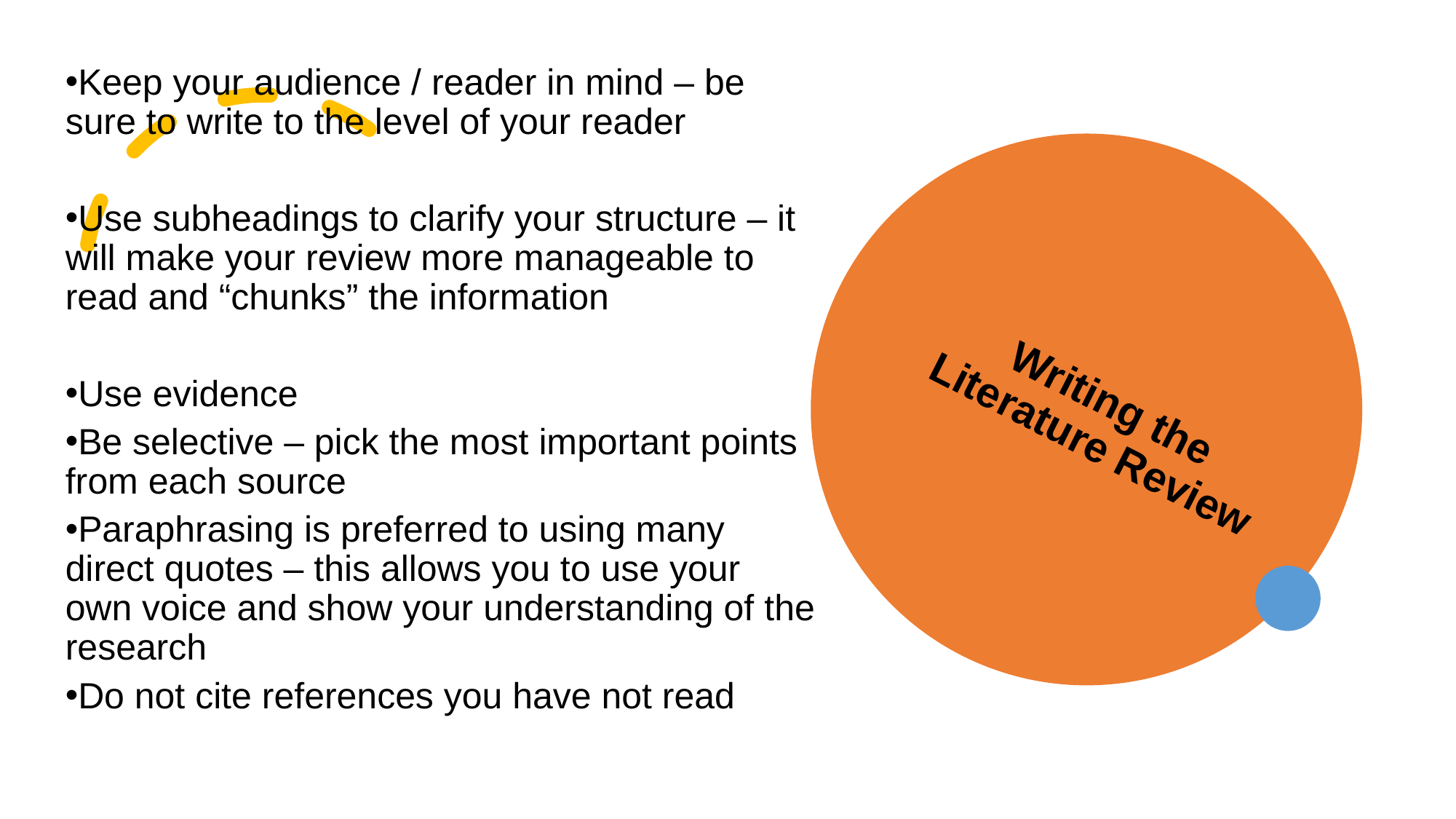

Keep your audience / reader in mind – be sure to write to the level of your reader

Use subheadings to clarify your structure – it will make your review more manageable to read and “chunks” the information

Use evidence
Be selective – pick the most important points from each source
Paraphrasing is preferred to using many direct quotes – this allows you to use your own voice and show your understanding of the research
Do not cite references you have not read

Writing the Literature Review

Created by Tayo Alebiosu